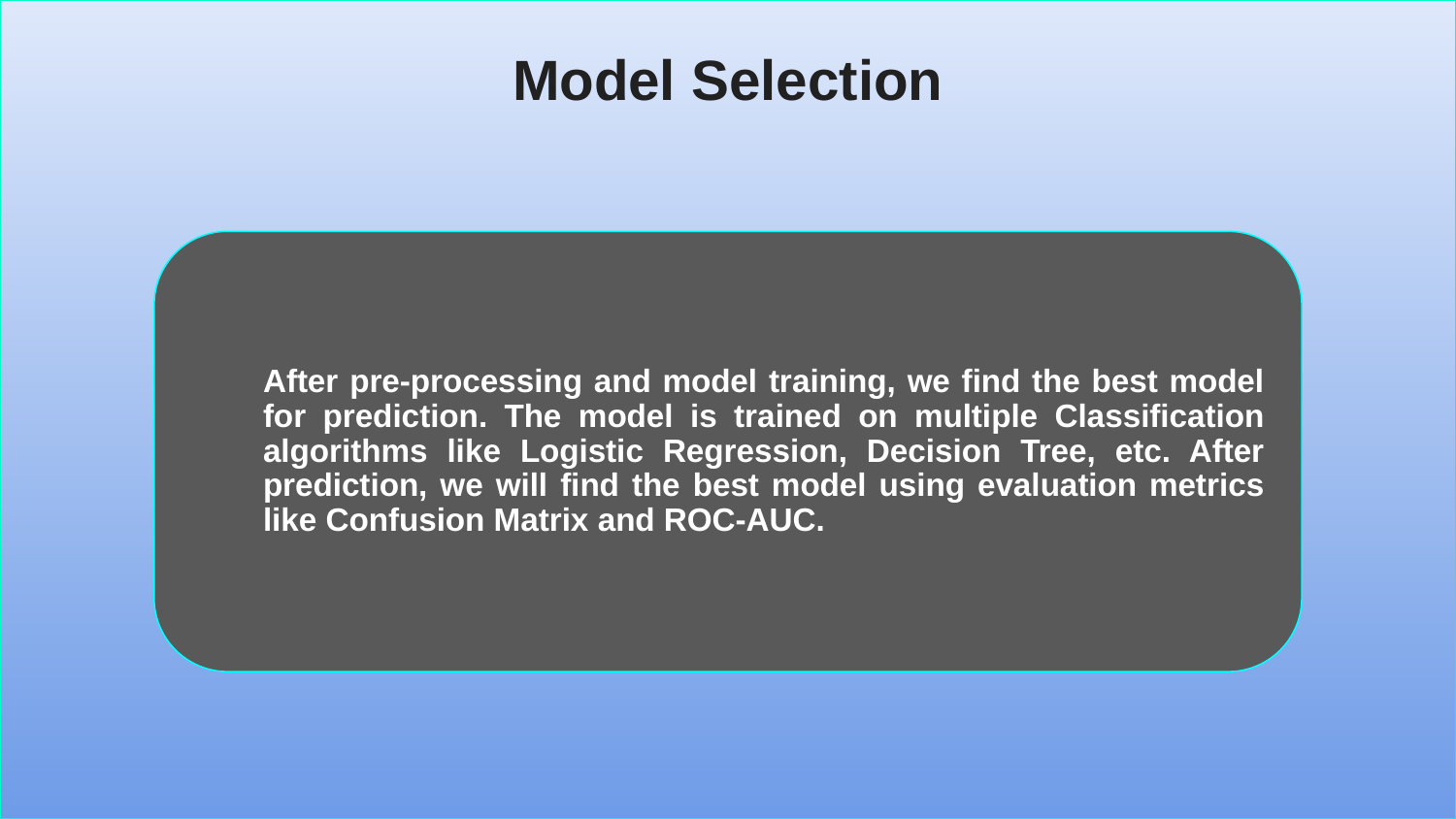

Model Selection
After pre-processing and model training, we find the best model for prediction. The model is trained on multiple Classification algorithms like Logistic Regression, Decision Tree, etc. After prediction, we will find the best model using evaluation metrics like Confusion Matrix and ROC-AUC.